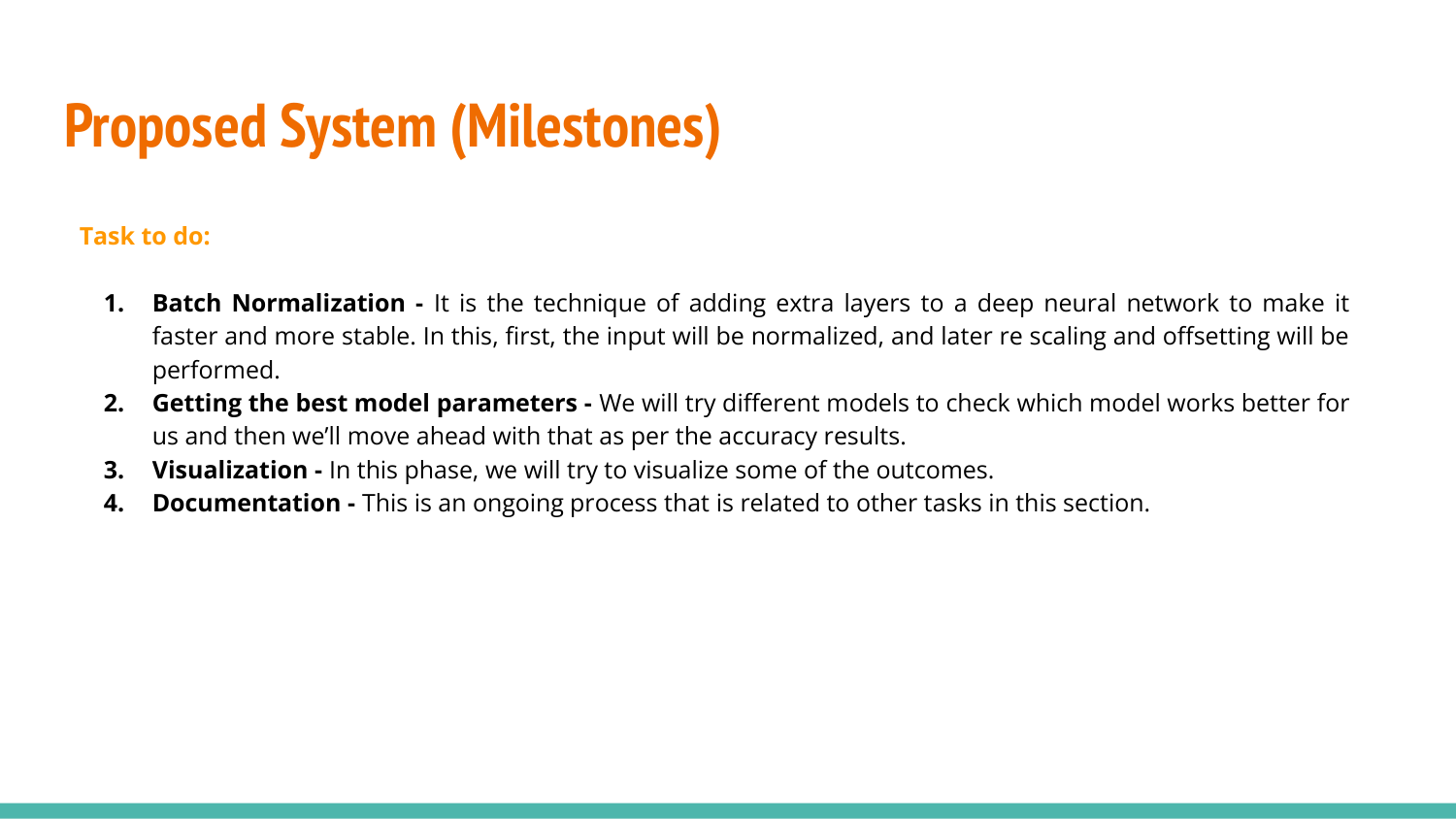

# Proposed System (Milestones)

Task to do:

Batch Normalization - It is the technique of adding extra layers to a deep neural network to make it faster and more stable. In this, first, the input will be normalized, and later re scaling and offsetting will be performed.
Getting the best model parameters - We will try different models to check which model works better for us and then we’ll move ahead with that as per the accuracy results.
Visualization - In this phase, we will try to visualize some of the outcomes.
Documentation - This is an ongoing process that is related to other tasks in this section.